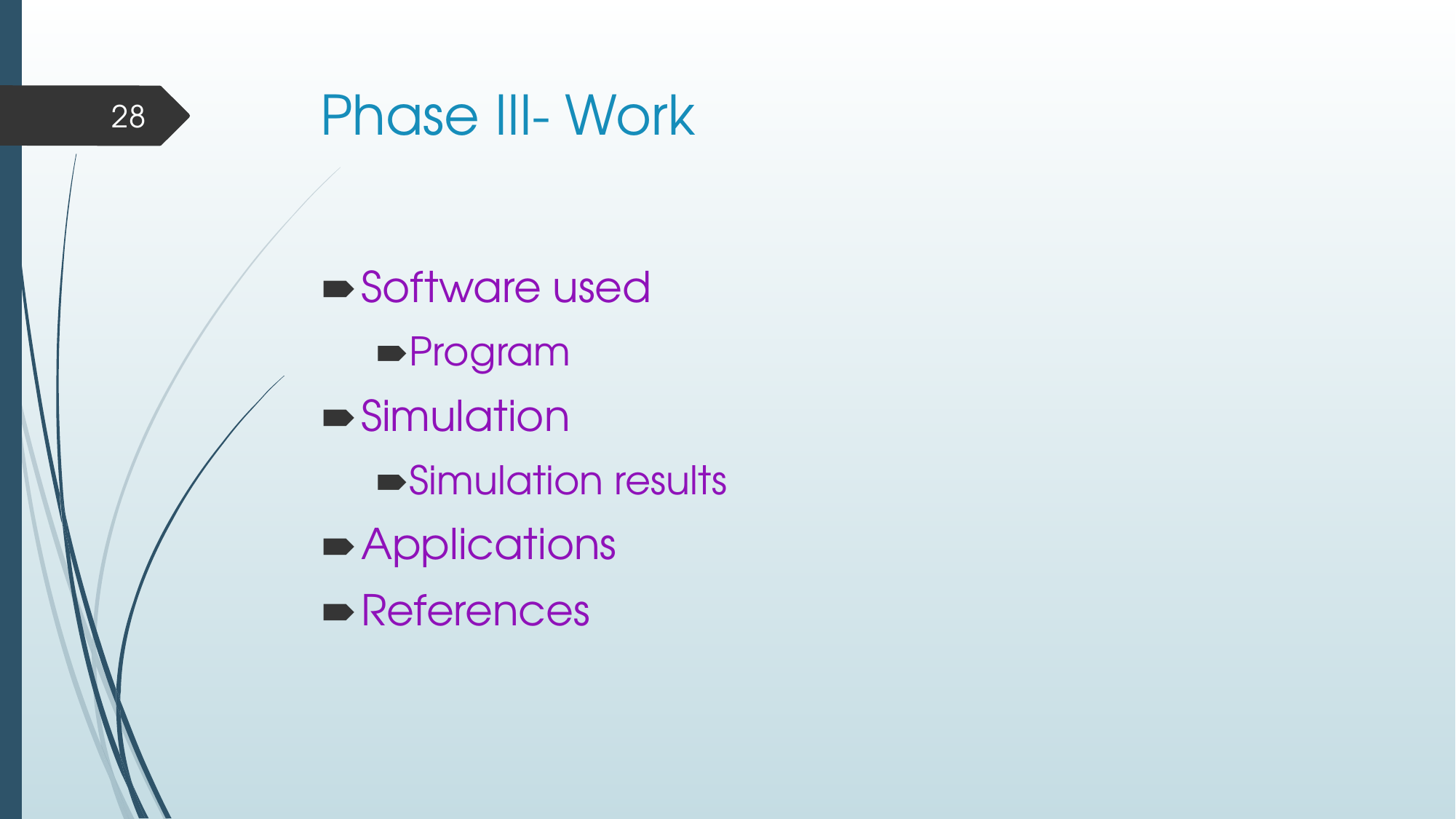

# Phase III- Work
28
Software used
Program
Simulation
Simulation results
Applications
References